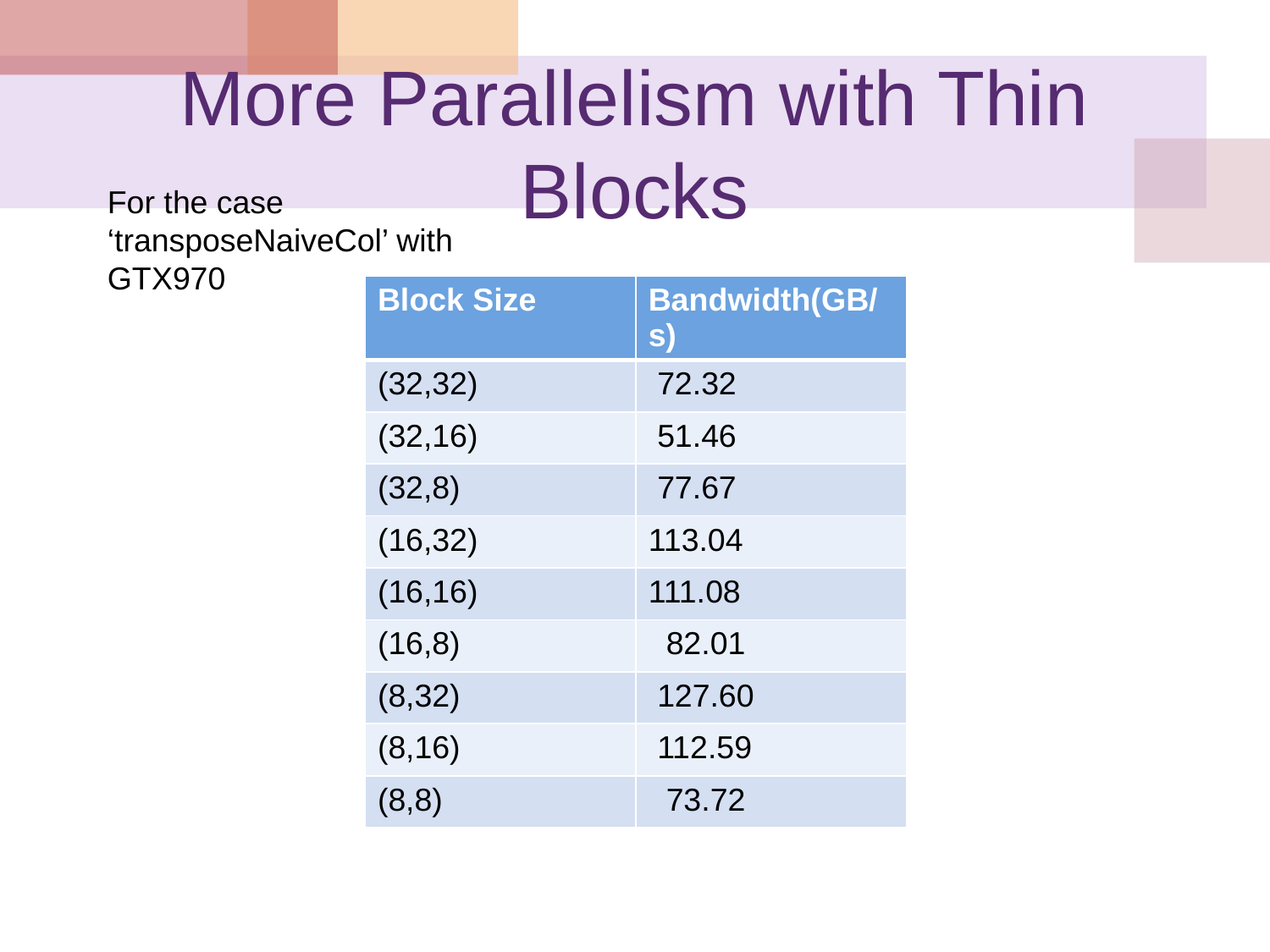

# More Parallelism with Thin Blocks
For the case ‘transposeNaiveCol’ with GTX970
| Block Size | Bandwidth(GB/s) |
| --- | --- |
| (32,32) | 72.32 |
| (32,16) | 51.46 |
| (32,8) | 77.67 |
| (16,32) | 113.04 |
| (16,16) | 111.08 |
| (16,8) | 82.01 |
| (8,32) | 127.60 |
| (8,16) | 112.59 |
| (8,8) | 73.72 |